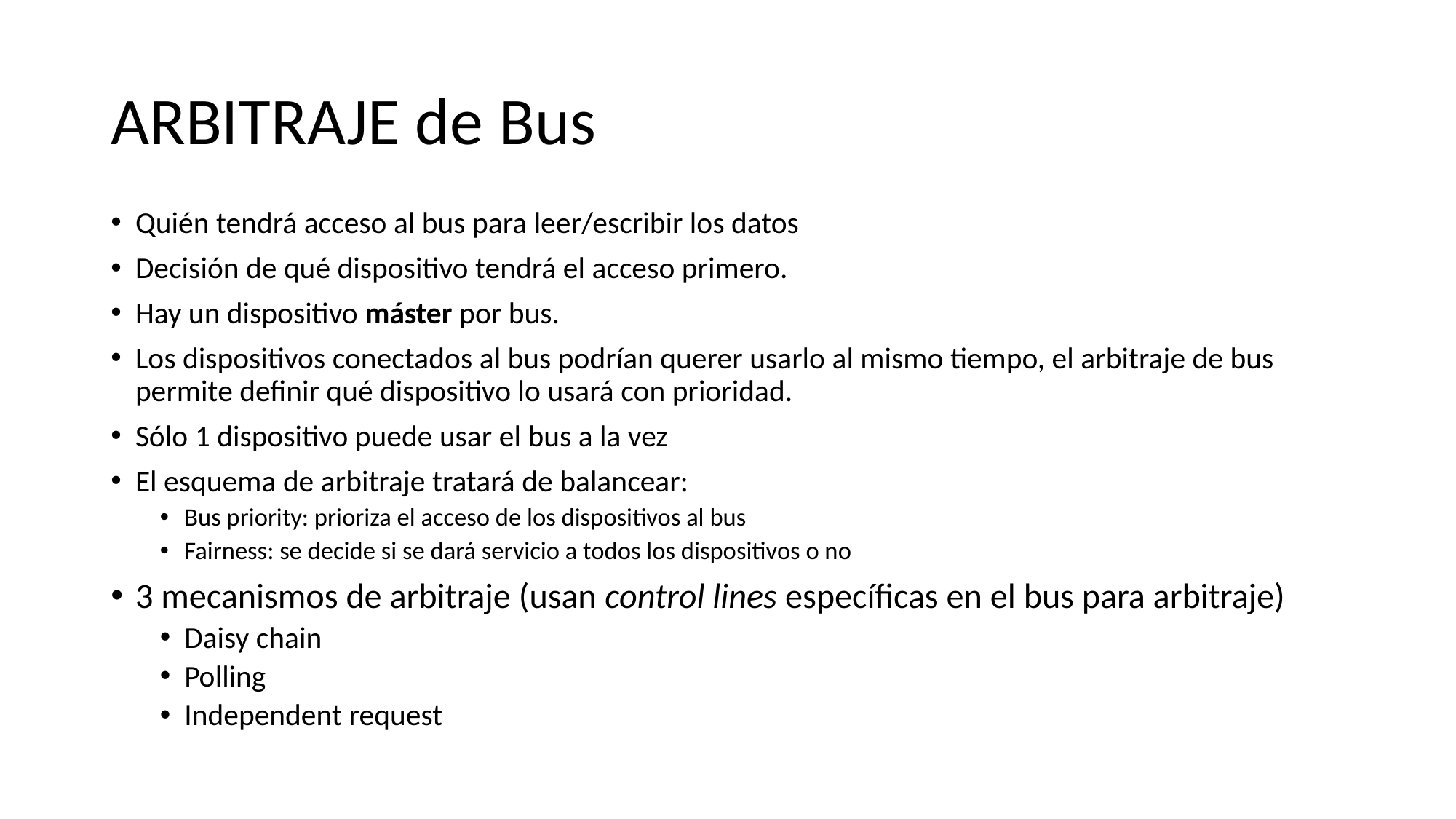

# ARBITRAJE de Bus
Quién tendrá acceso al bus para leer/escribir los datos
Decisión de qué dispositivo tendrá el acceso primero.
Hay un dispositivo máster por bus.
Los dispositivos conectados al bus podrían querer usarlo al mismo tiempo, el arbitraje de bus permite definir qué dispositivo lo usará con prioridad.
Sólo 1 dispositivo puede usar el bus a la vez
El esquema de arbitraje tratará de balancear:
Bus priority: prioriza el acceso de los dispositivos al bus
Fairness: se decide si se dará servicio a todos los dispositivos o no
3 mecanismos de arbitraje (usan control lines específicas en el bus para arbitraje)
Daisy chain
Polling
Independent request